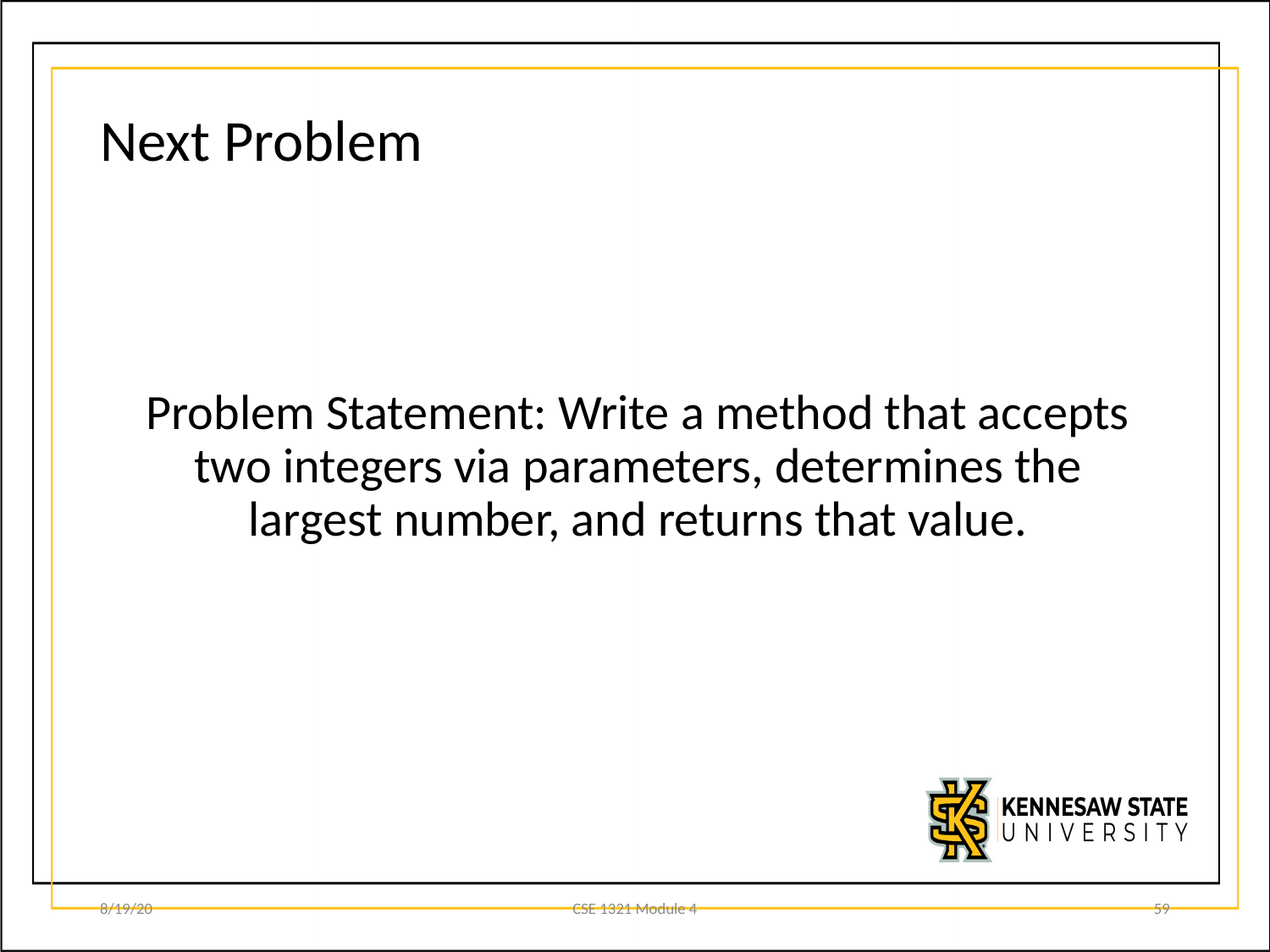

# Next Problem
Problem Statement: Write a method that accepts two integers via parameters, determines the largest number, and returns that value.
8/19/20
CSE 1321 Module 4
59